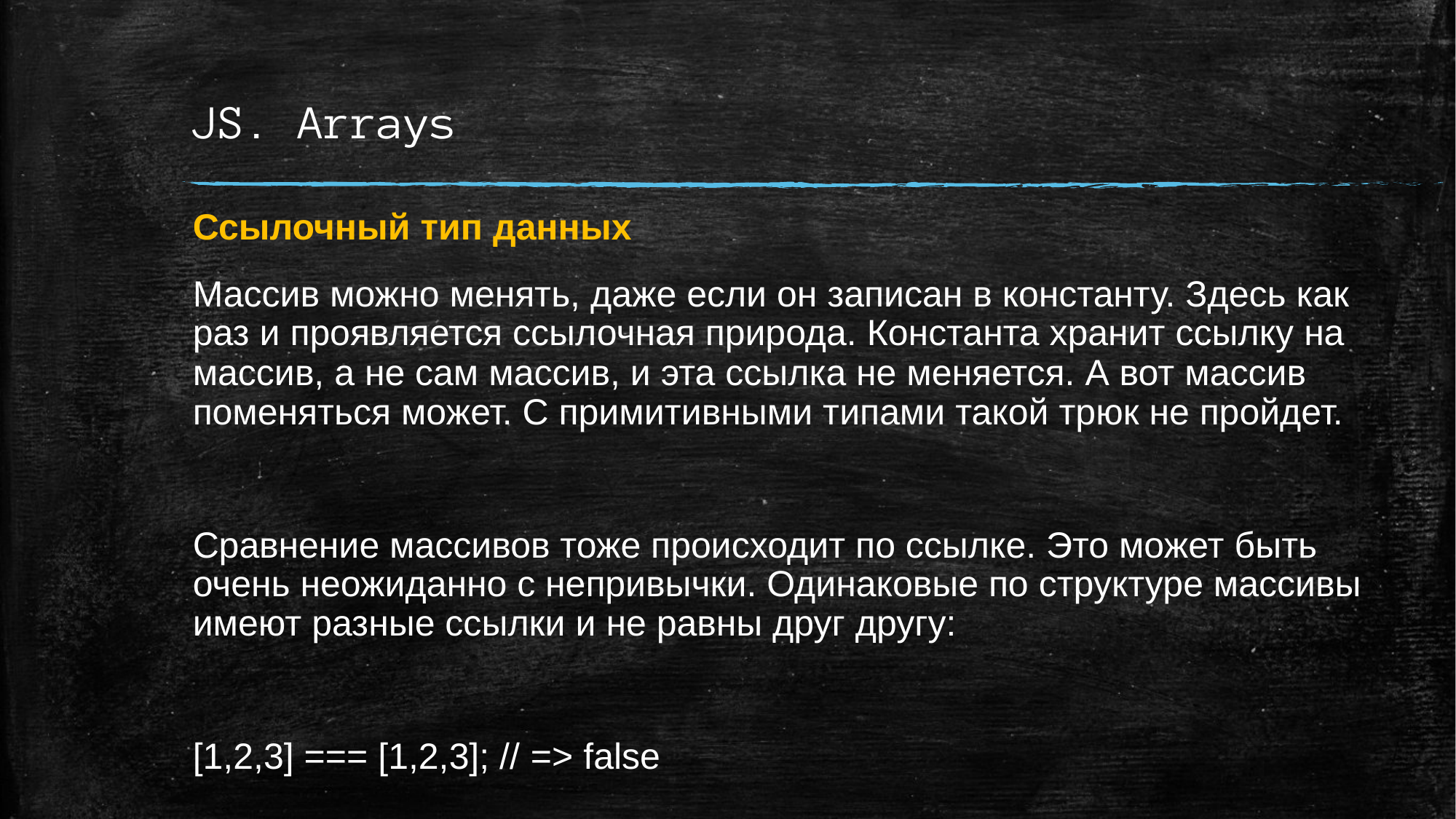

# JS. Arrays
Ссылочный тип данных
Массив можно менять, даже если он записан в константу. Здесь как раз и проявляется ссылочная природа. Константа хранит ссылку на массив, а не сам массив, и эта ссылка не меняется. А вот массив поменяться может. С примитивными типами такой трюк не пройдет.

Сравнение массивов тоже происходит по ссылке. Это может быть очень неожиданно с непривычки. Одинаковые по структуре массивы имеют разные ссылки и не равны друг другу:

[1,2,3] === [1,2,3]; // => false